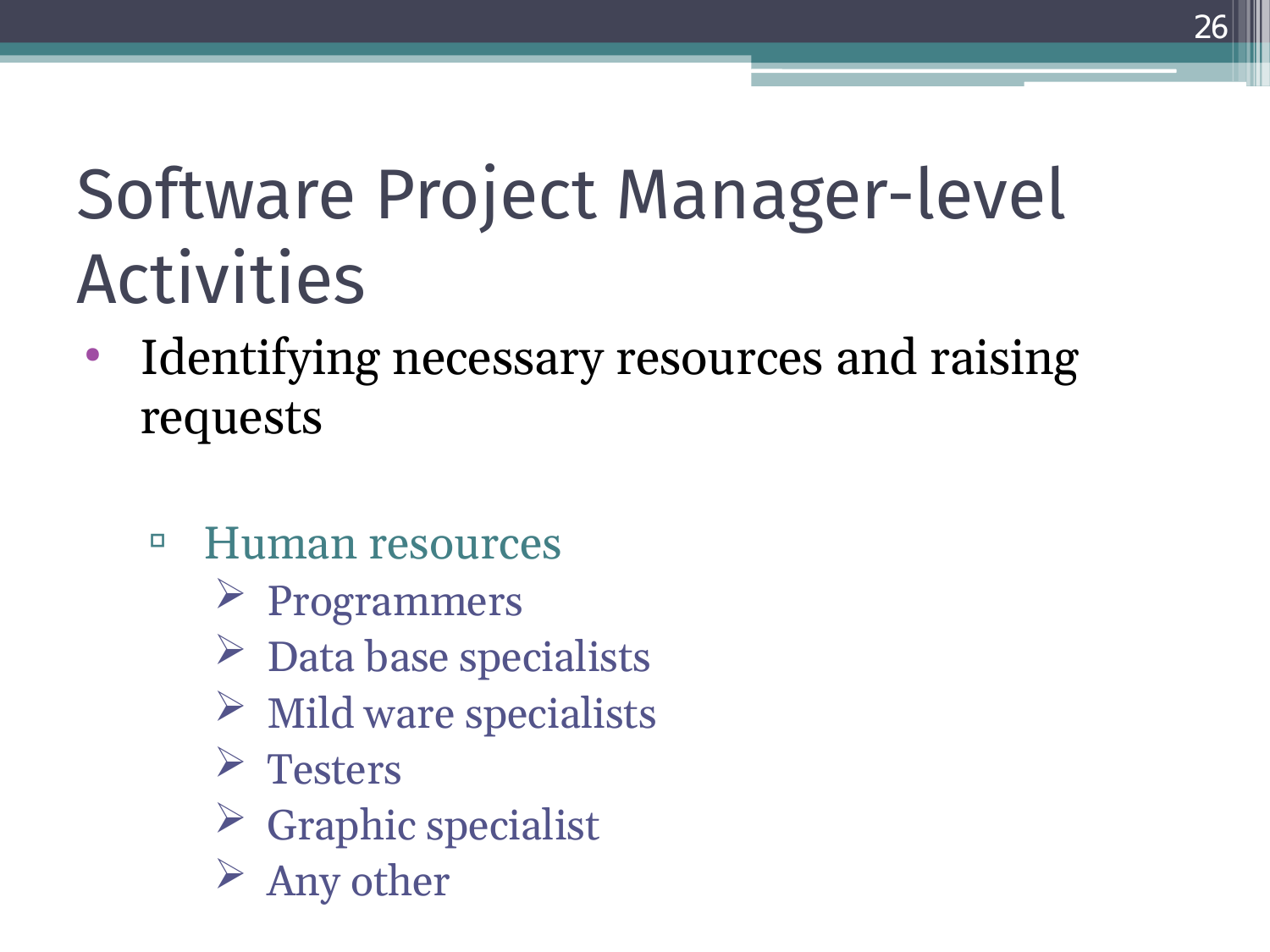

26
# Software Project Manager-level Activities
Identifying necessary resources and raising requests

Human resources
Programmers
Data base specialists
Mild ware specialists
Testers
Graphic specialist
Any other